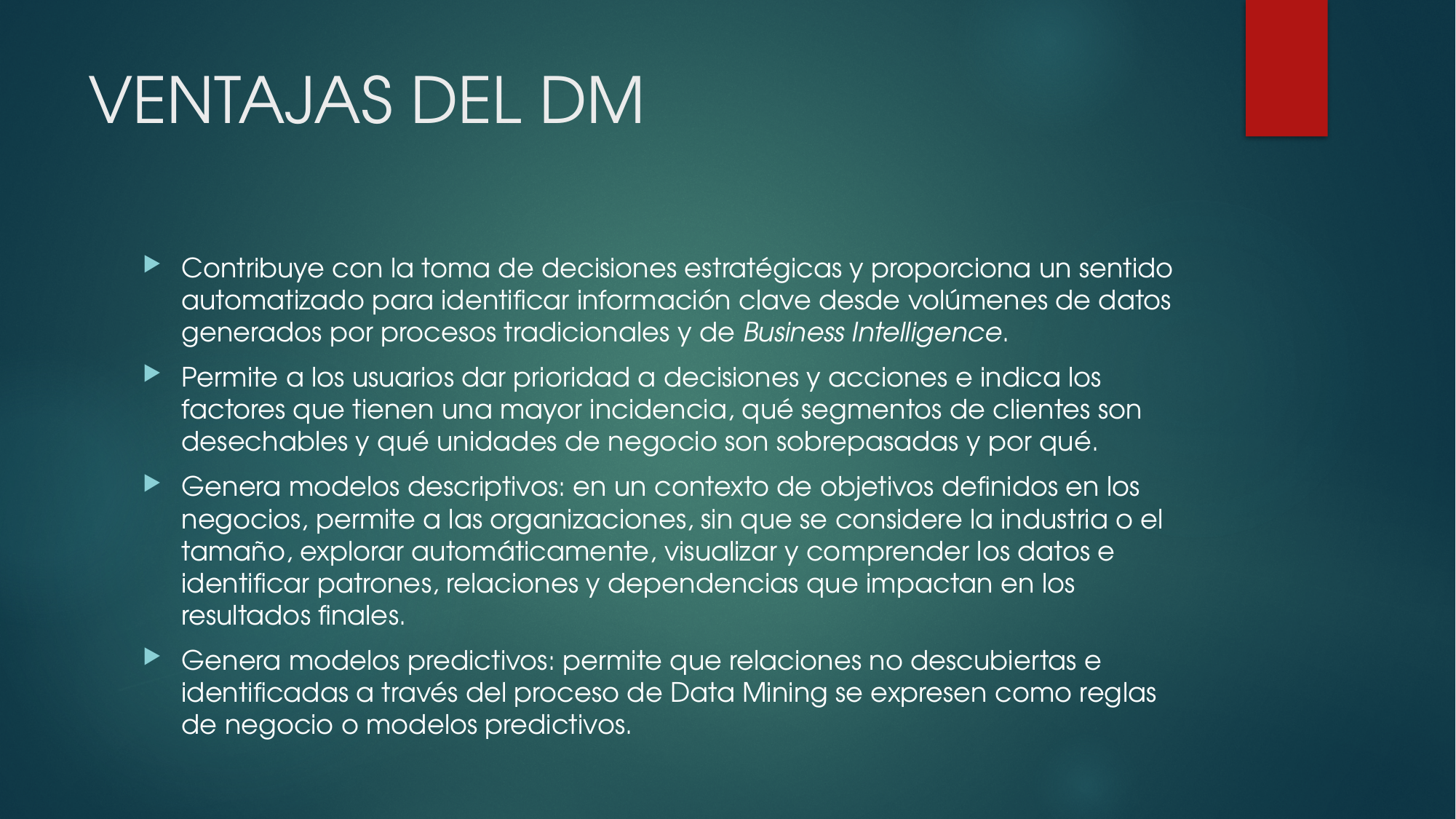

# VENTAJAS DEL DM
Contribuye con la toma de decisiones estratégicas y proporciona un sentido automatizado para identificar información clave desde volúmenes de datos generados por procesos tradicionales y de Business Intelligence.
Permite a los usuarios dar prioridad a decisiones y acciones e indica los factores que tienen una mayor incidencia, qué segmentos de clientes son desechables y qué unidades de negocio son sobrepasadas y por qué.
Genera modelos descriptivos: en un contexto de objetivos definidos en los negocios, permite a las organizaciones, sin que se considere la industria o el tamaño, explorar automáticamente, visualizar y comprender los datos e identificar patrones, relaciones y dependencias que impactan en los resultados finales.
Genera modelos predictivos: permite que relaciones no descubiertas e identificadas a través del proceso de Data Mining se expresen como reglas de negocio o modelos predictivos.